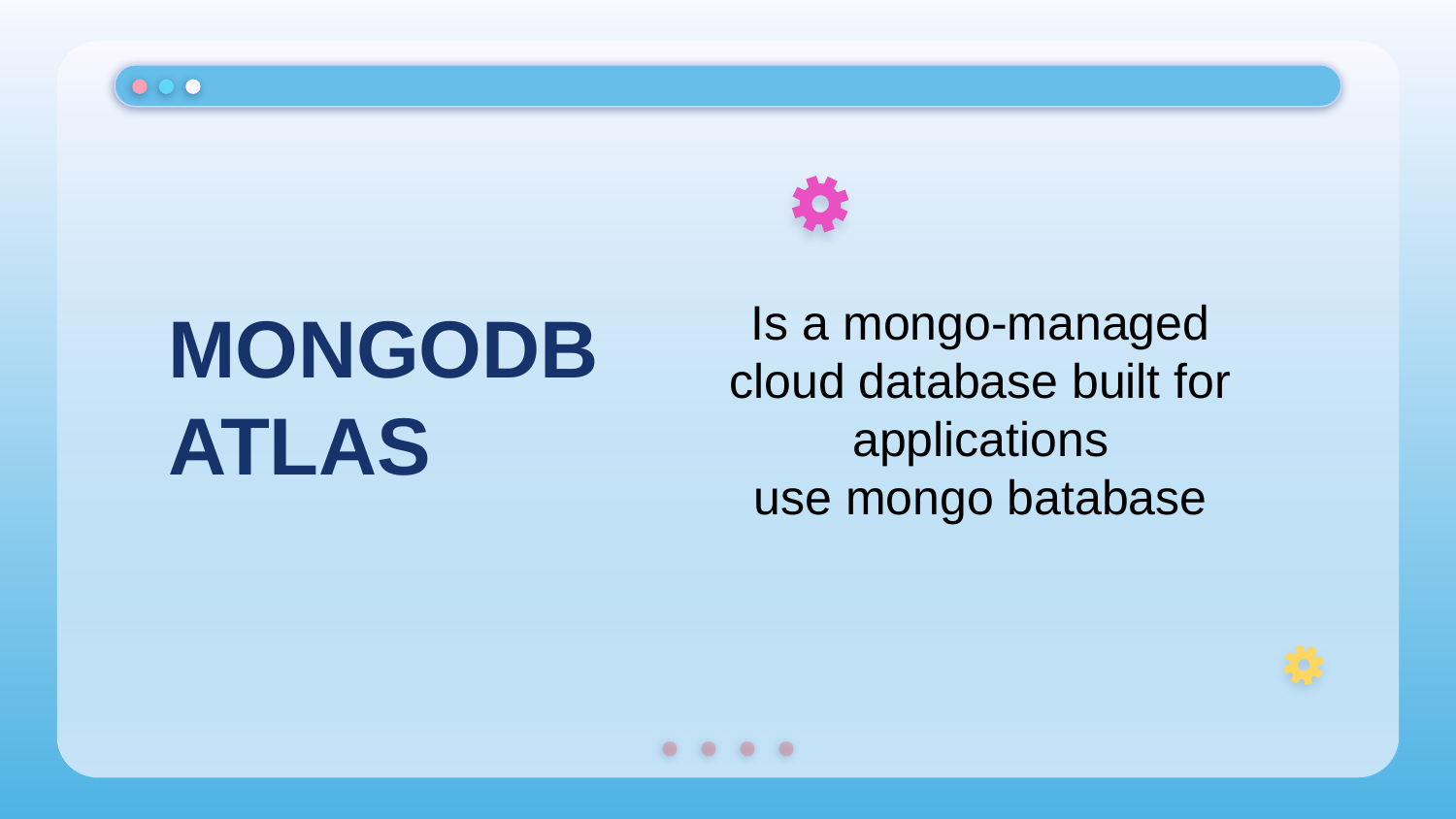

# MONGODB ATLAS
Is a mongo-managed cloud database built for applications
use mongo batabase